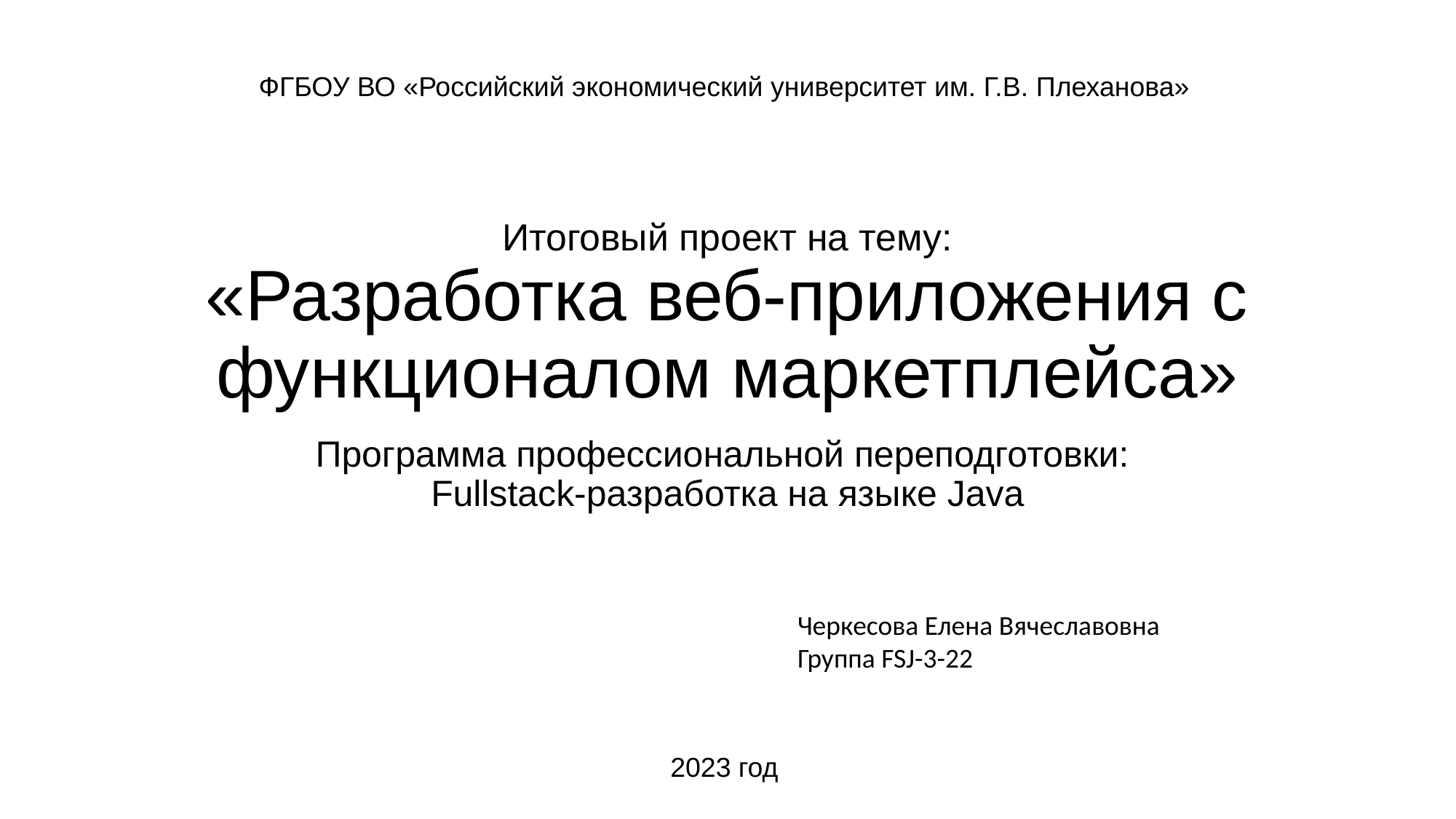

ФГБОУ ВО «Российский экономический университет им. Г.В. Плеханова»
# Итоговый проект на тему: «Разработка веб-приложения с функционалом маркетплейса»
Программа профессиональной переподготовки:
Fullstack-разработка на языке Java
Черкесова Елена Вячеславовна
Группа FSJ-3-22

2023 год